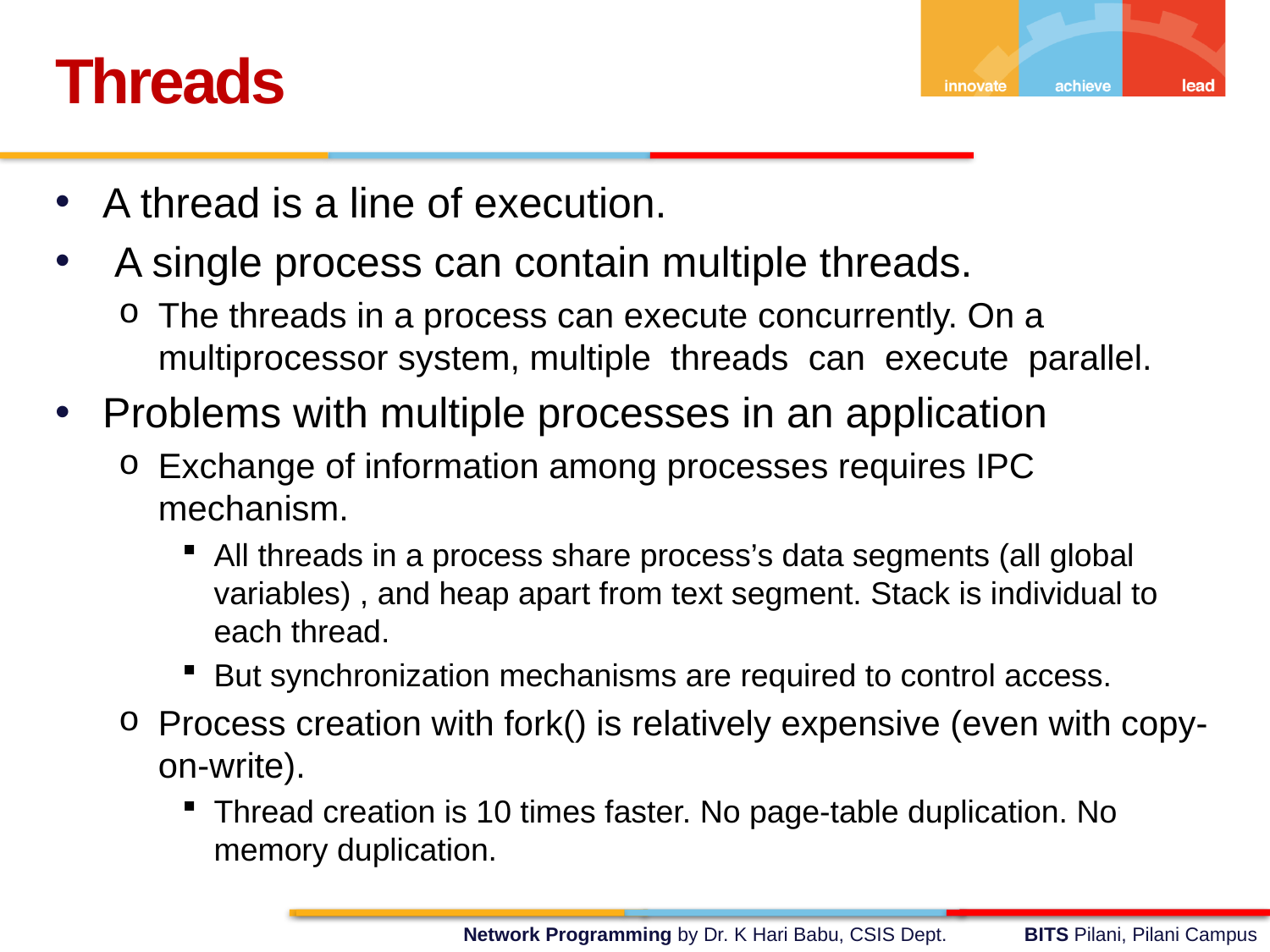

Threads
A thread is a line of execution.
 A single process can contain multiple threads.
The threads in a process can execute concurrently. On a multiprocessor system, multiple  threads  can  execute  parallel.
Problems with multiple processes in an application
Exchange of information among processes requires IPC mechanism.
All threads in a process share process’s data segments (all global variables) , and heap apart from text segment. Stack is individual to each thread.
But synchronization mechanisms are required to control access.
Process creation with fork() is relatively expensive (even with copy-on-write).
Thread creation is 10 times faster. No page-table duplication. No memory duplication.